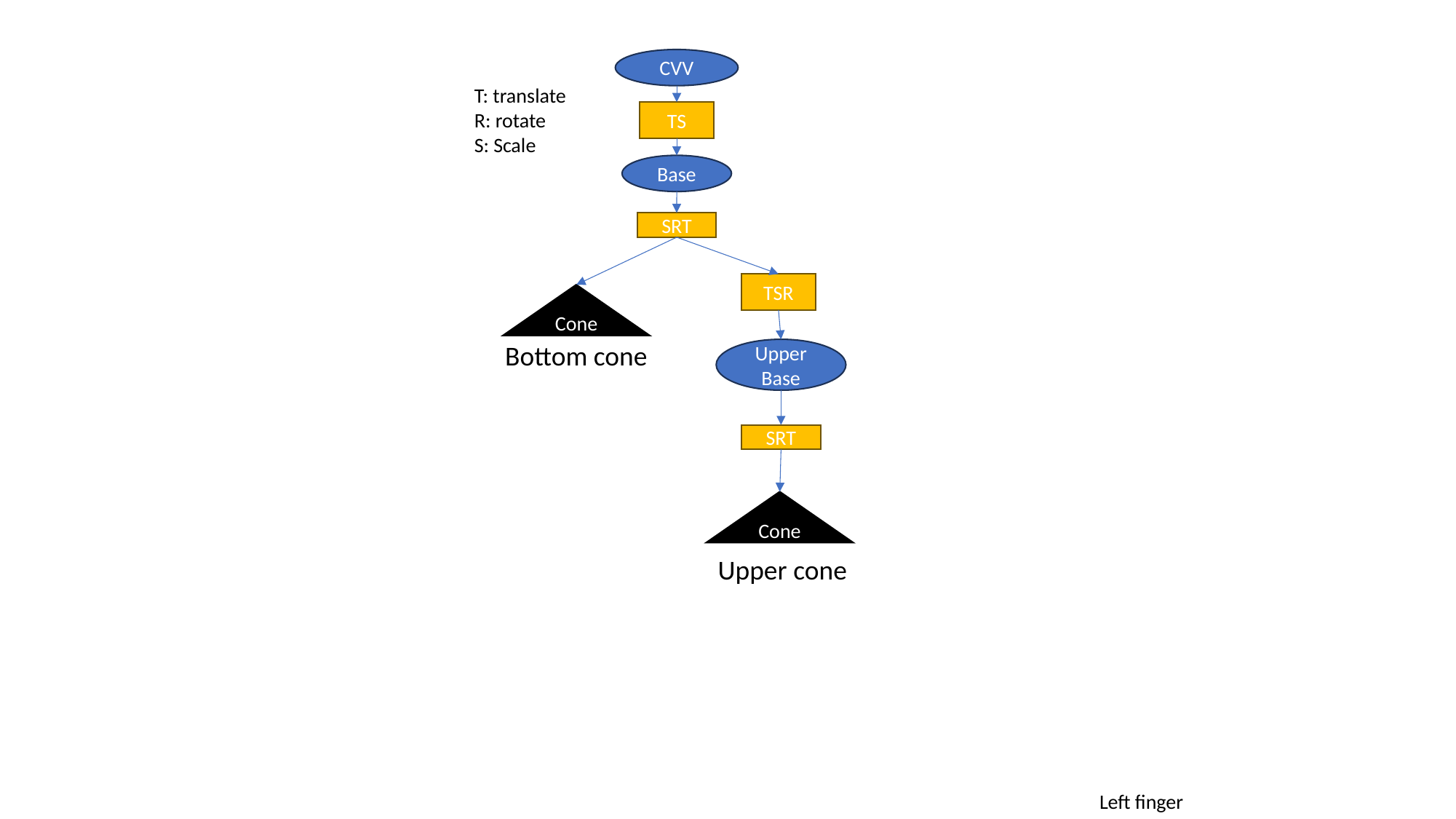

CVV
T: translate
R: rotate
S: Scale
TS
Base
SRT
TSR
Cone
Bottom cone
Upper Base
SRT
Cone
Upper cone
Left finger